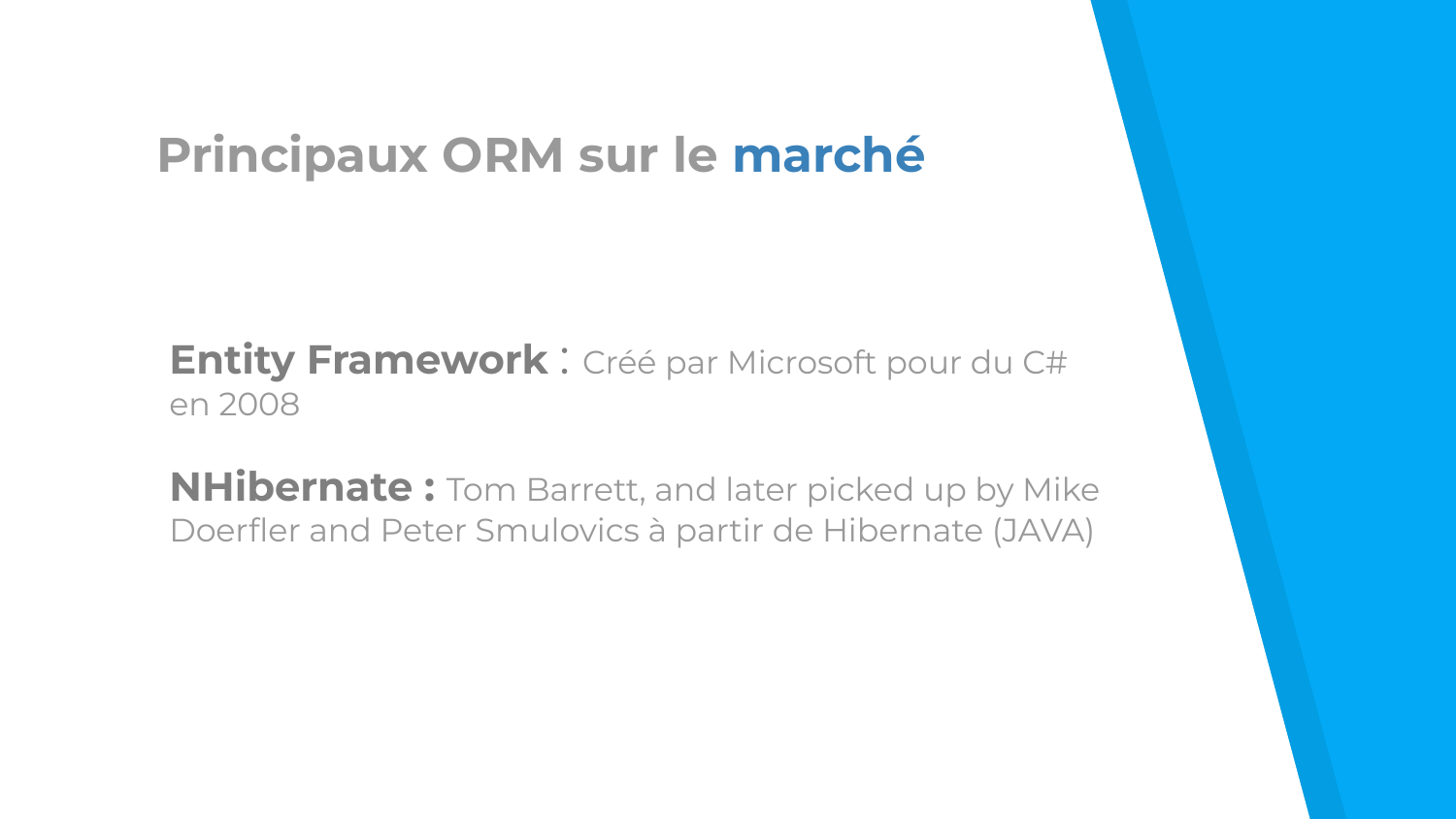

Principaux ORM sur le marché
# Entity Framework : Créé par Microsoft pour du C# en 2008 NHibernate : Tom Barrett, and later picked up by Mike Doerfler and Peter Smulovics à partir de Hibernate (JAVA)